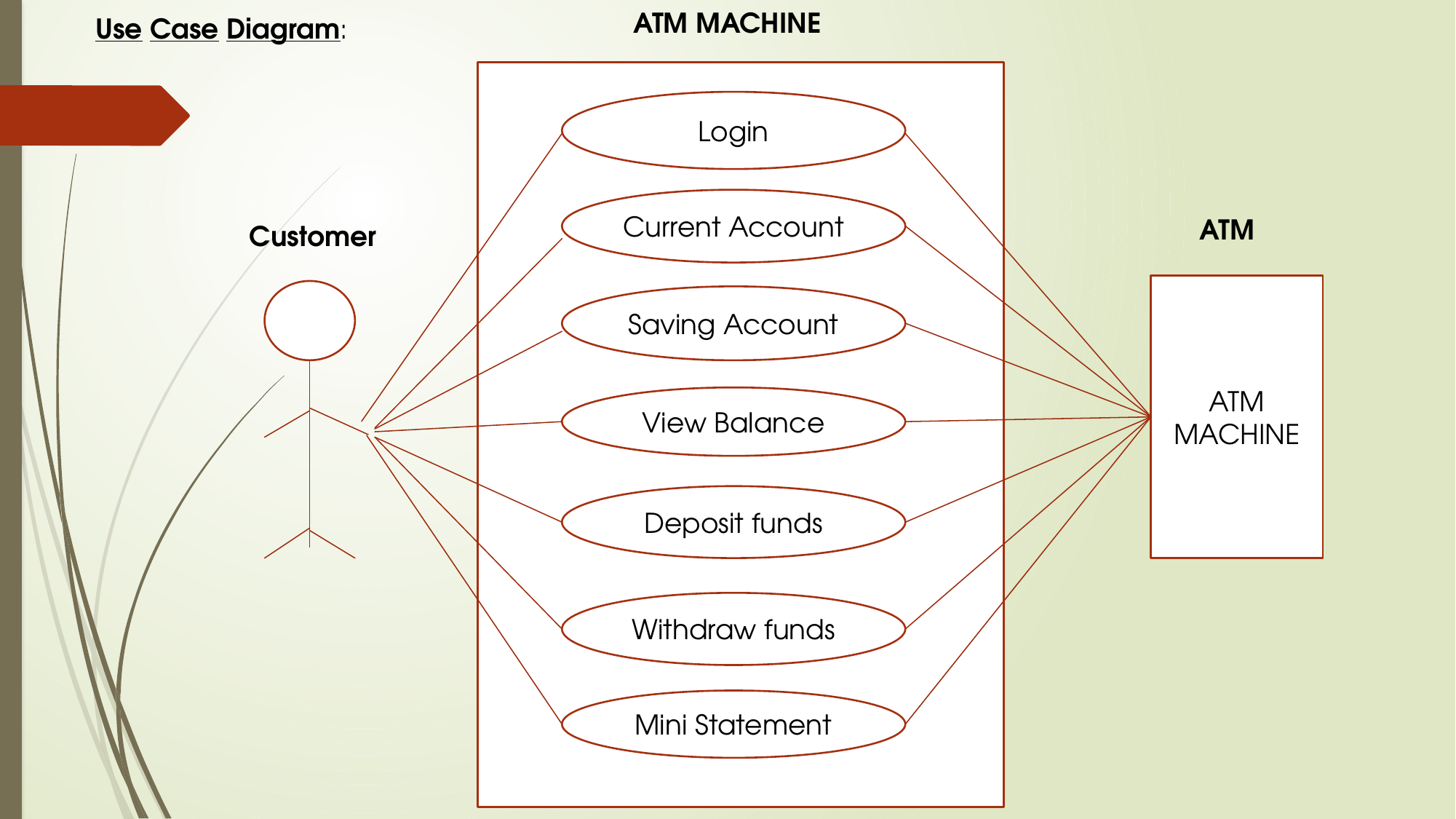

ATM MACHINE
Use Case Diagram:

Login
Current Account
ATM
Customer
ATM MACHINE

Saving Account
View Balance
Deposit funds
Withdraw funds
Mini Statement